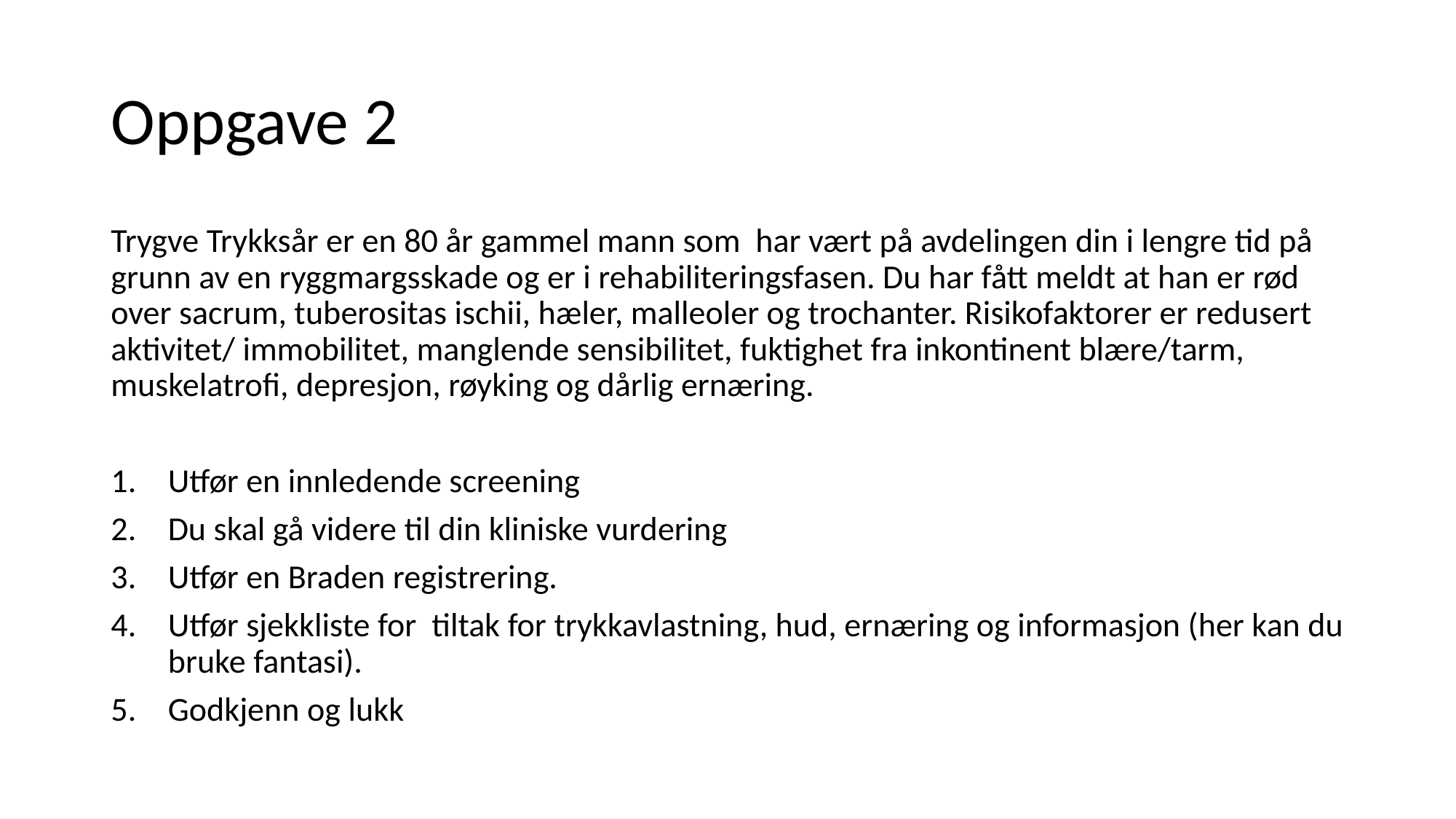

# Oppgave 2
Trygve Trykksår er en 80 år gammel mann som  har vært på avdelingen din i lengre tid på grunn av en ryggmargsskade og er i rehabiliteringsfasen. Du har fått meldt at han er rød over sacrum, tuberositas ischii, hæler, malleoler og trochanter. Risikofaktorer er redusert aktivitet/ immobilitet, manglende sensibilitet, fuktighet fra inkontinent blære/tarm, muskelatrofi, depresjon, røyking og dårlig ernæring.

Utfør en innledende screening
Du skal gå videre til din kliniske vurdering
Utfør en Braden registrering.
Utfør sjekkliste for  tiltak for trykkavlastning, hud, ernæring og informasjon (her kan du bruke fantasi).
Godkjenn og lukk